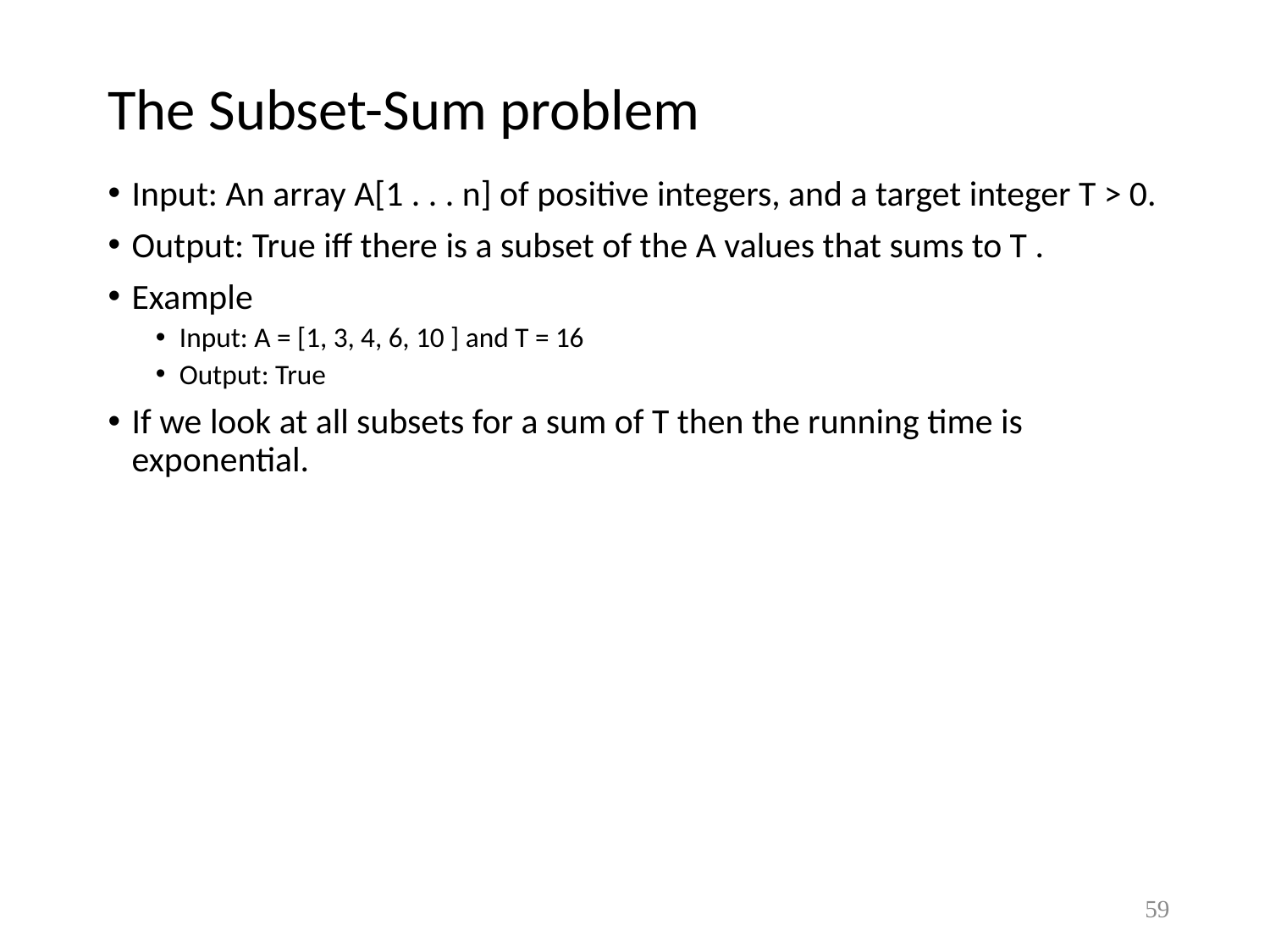

# The Subset-Sum problem
Input: An array A[1 . . . n] of positive integers, and a target integer T > 0.
Output: True iff there is a subset of the A values that sums to T .
Example
Input: A = [1, 3, 4, 6, 10 ] and T = 16
Output: True
If we look at all subsets for a sum of T then the running time is exponential.
59